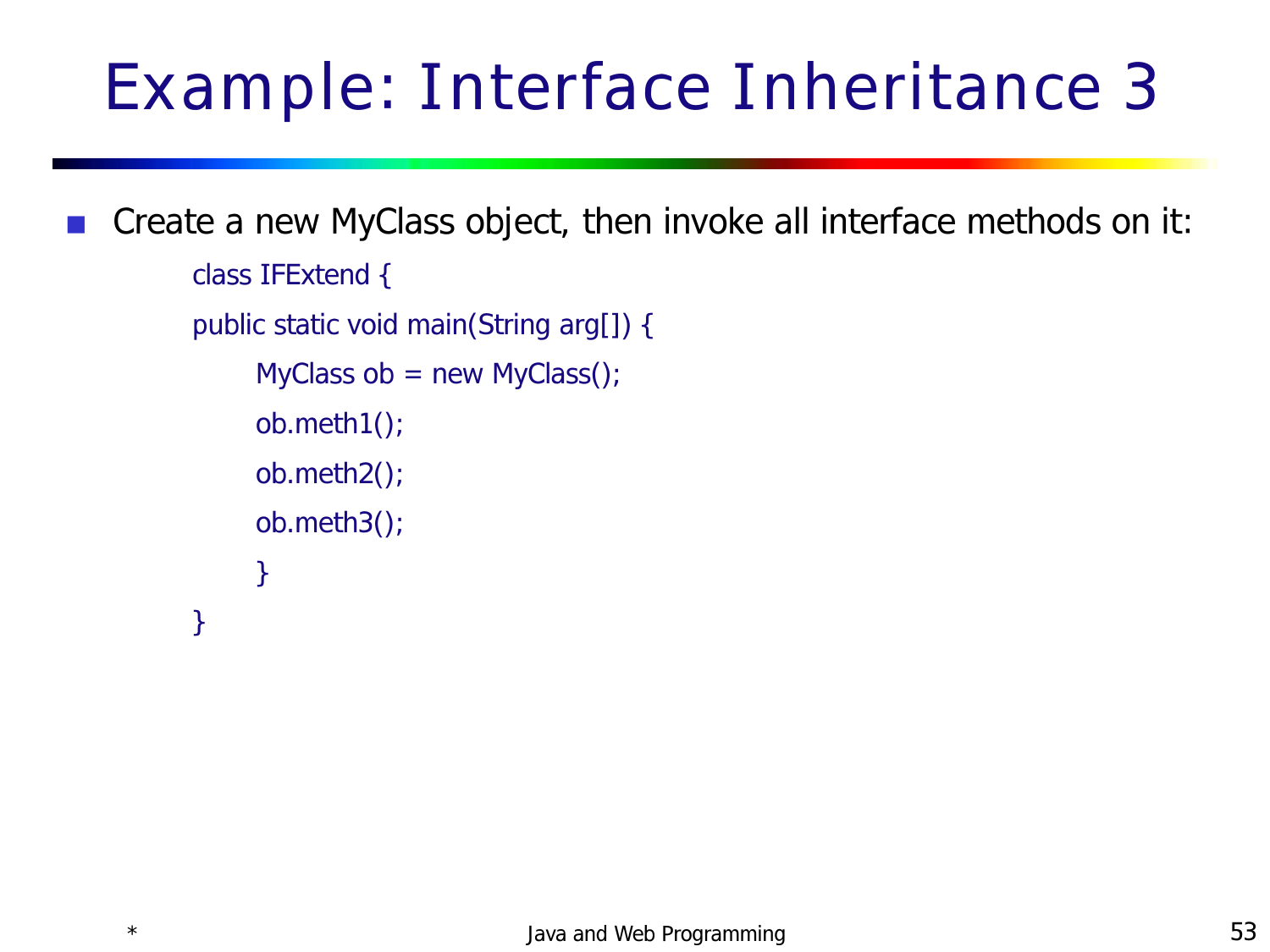

# Example: Interface Inheritance 3
Create a new MyClass object, then invoke all interface methods on it:
class IFExtend {
public static void main(String arg[]) {
MyClass ob = new MyClass();
ob.meth1();
ob.meth2();
ob.meth3();
}
}
*
53
Java and Web Programming